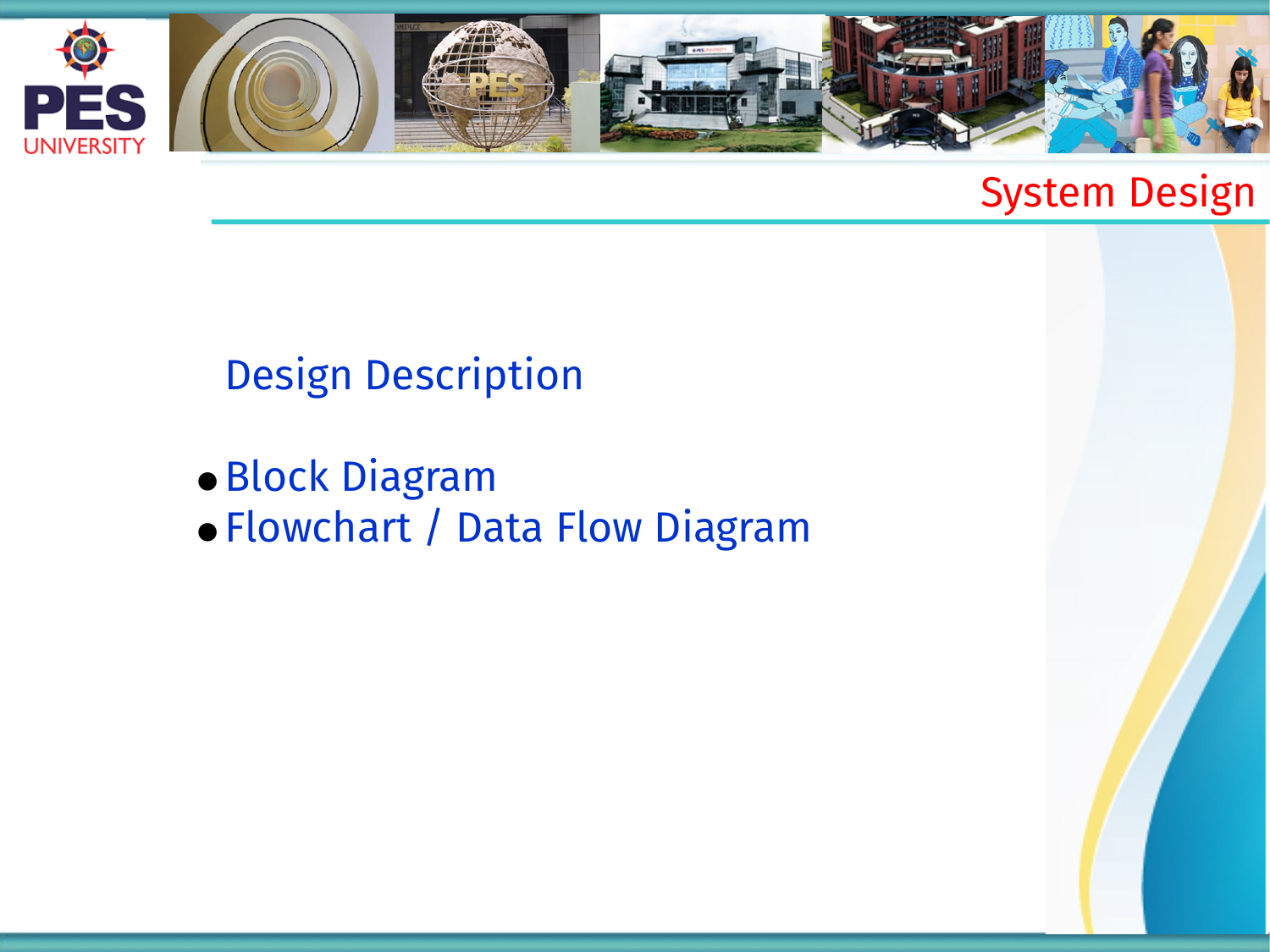

System Design

Design Description

Block Diagram
Flowchart / Data Flow Diagram